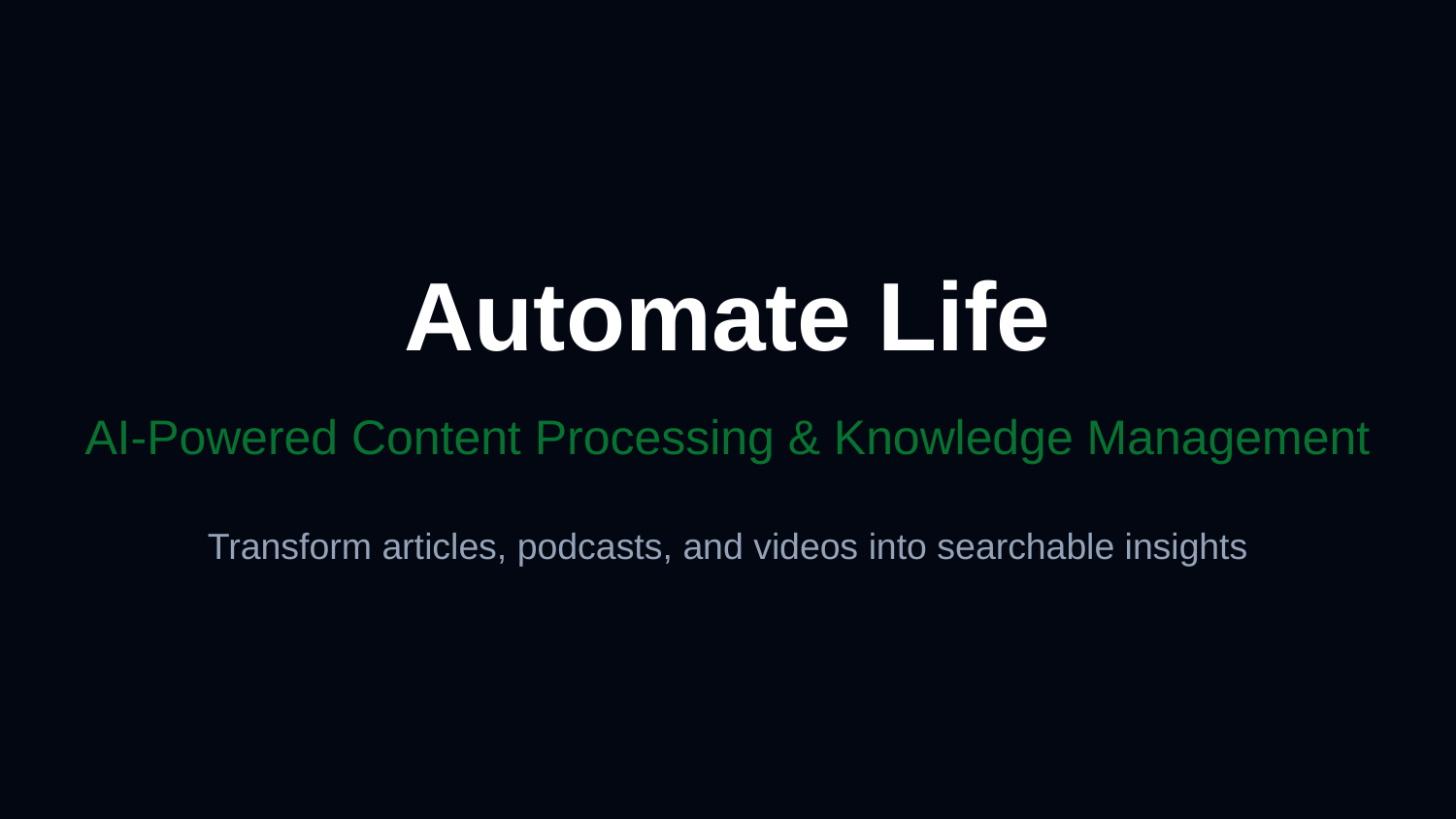

Automate Life
AI-Powered Content Processing & Knowledge Management
Transform articles, podcasts, and videos into searchable insights